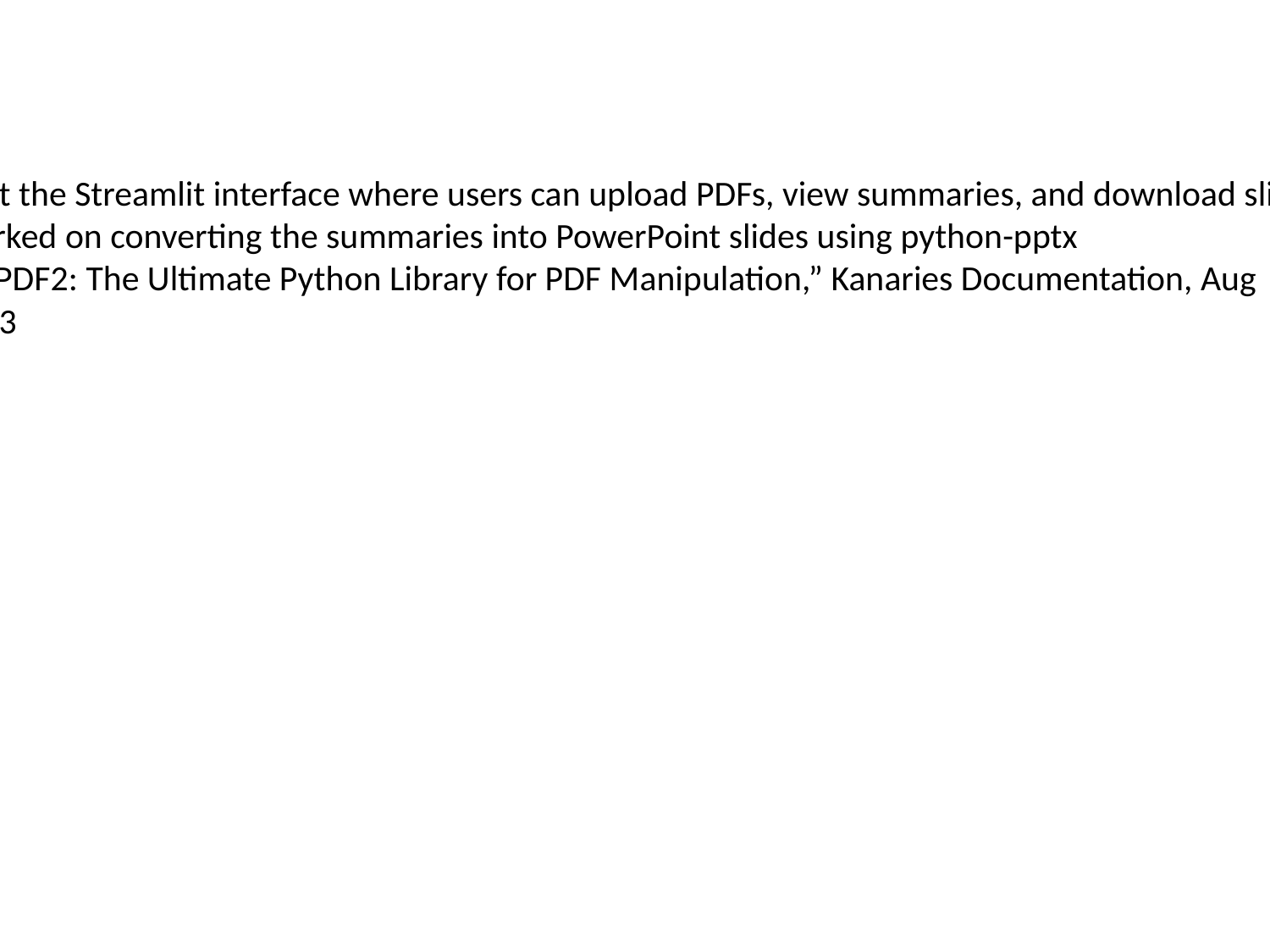

Built the Streamlit interface where users can upload PDFs, view summaries, and download slides
Worked on converting the summaries into PowerPoint slides using python-pptx
“PyPDF2: The Ultimate Python Library for PDF Manipulation,” Kanaries Documentation, Aug
2023